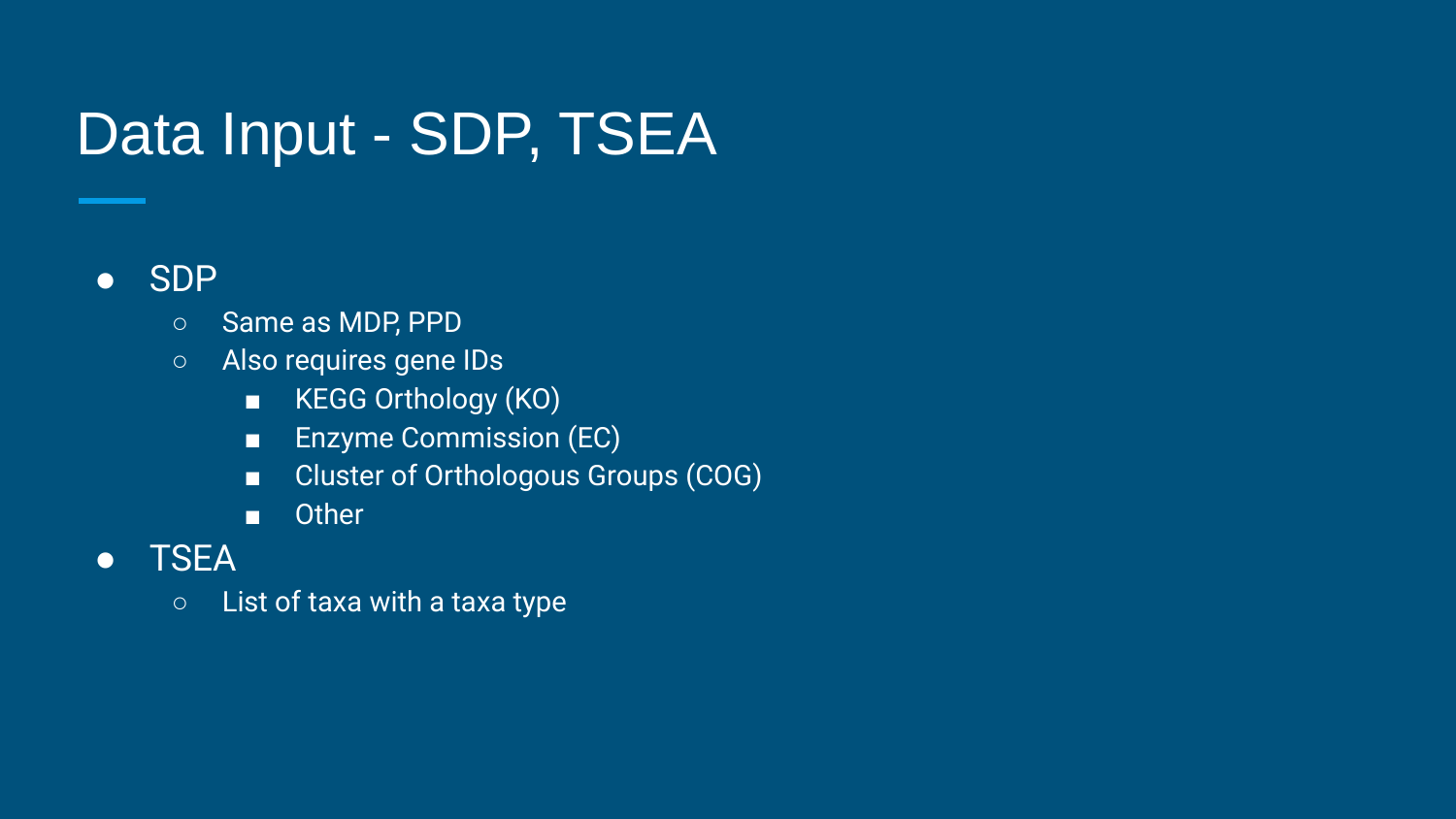

# Data Input - SDP, TSEA
SDP
Same as MDP, PPD
Also requires gene IDs
KEGG Orthology (KO)
Enzyme Commission (EC)
Cluster of Orthologous Groups (COG)
Other
TSEA
List of taxa with a taxa type